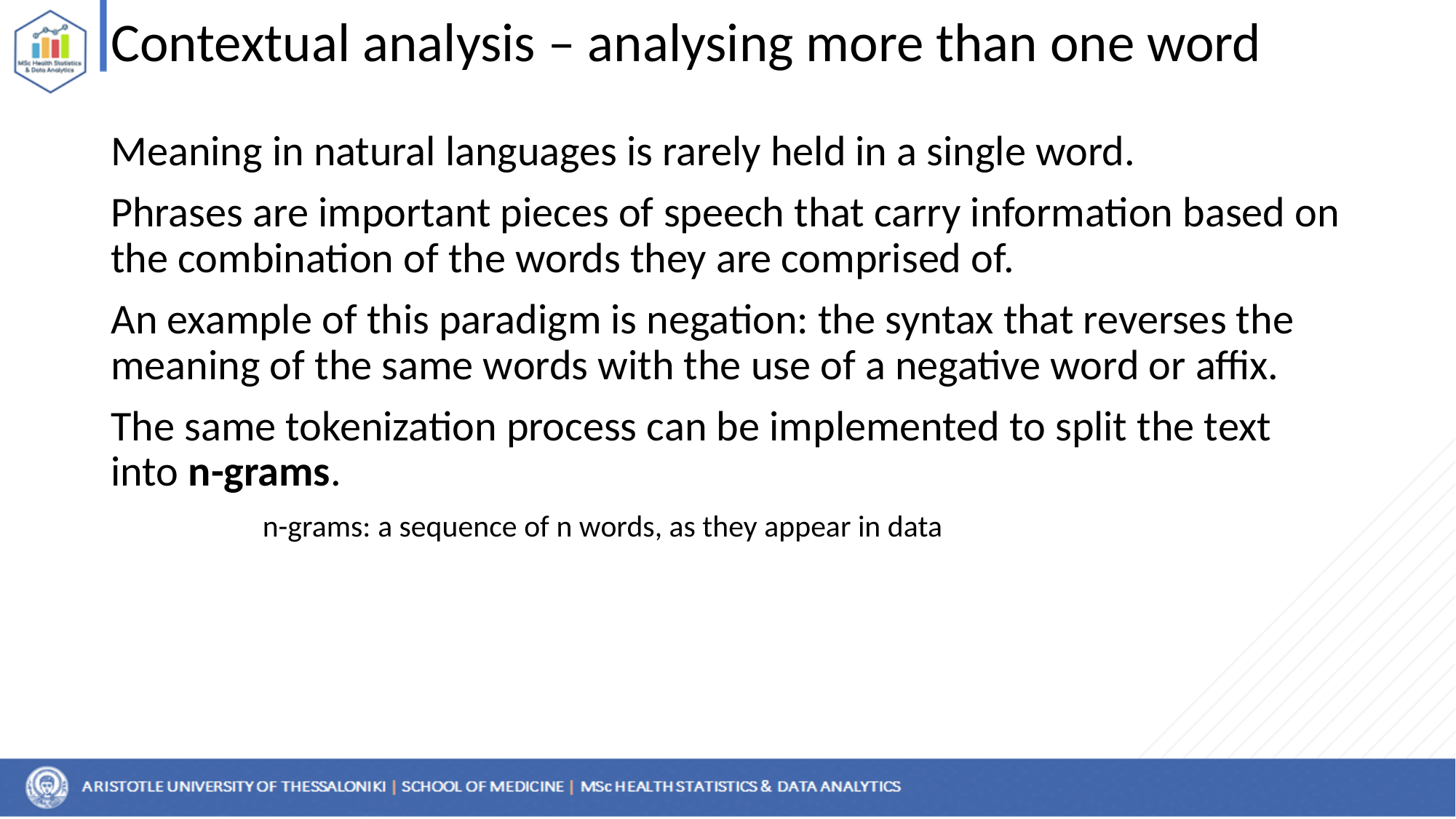

# Contextual analysis – analysing more than one word
Meaning in natural languages is rarely held in a single word.
Phrases are important pieces of speech that carry information based on the combination of the words they are comprised of.
An example of this paradigm is negation: the syntax that reverses the meaning of the same words with the use of a negative word or affix.
The same tokenization process can be implemented to split the text into n-grams.
n-grams: a sequence of n words, as they appear in data